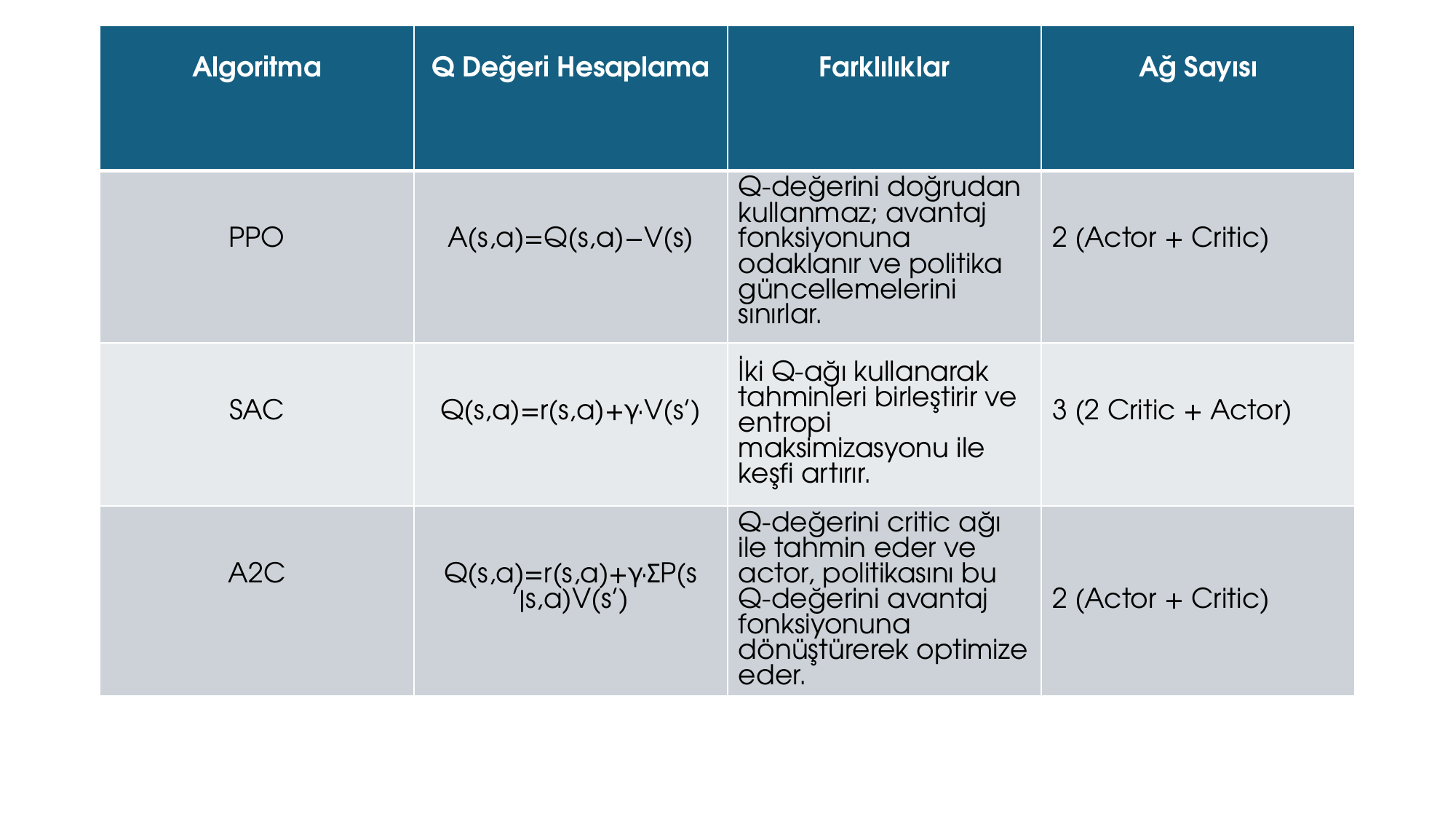

| Algoritma | Q Değeri Hesaplama | Farklılıklar | Ağ Sayısı |
| --- | --- | --- | --- |
| PPO | A(s,a)=Q(s,a)−V(s) | Q-değerini doğrudan kullanmaz; avantaj fonksiyonuna odaklanır ve politika güncellemelerini sınırlar. | 2 (Actor + Critic) |
| SAC | Q(s,a)=r(s,a)+γ⋅V(s′) | İki Q-ağı kullanarak tahminleri birleştirir ve entropi maksimizasyonu ile keşfi artırır. | 3 (2 Critic + Actor) |
| A2C | Q(s,a)=r(s,a)+γ⋅ΣP(s′∣s,a)V(s′) | Q-değerini critic ağı ile tahmin eder ve actor, politikasını bu Q-değerini avantaj fonksiyonuna dönüştürerek optimize eder. | 2 (Actor + Critic) |